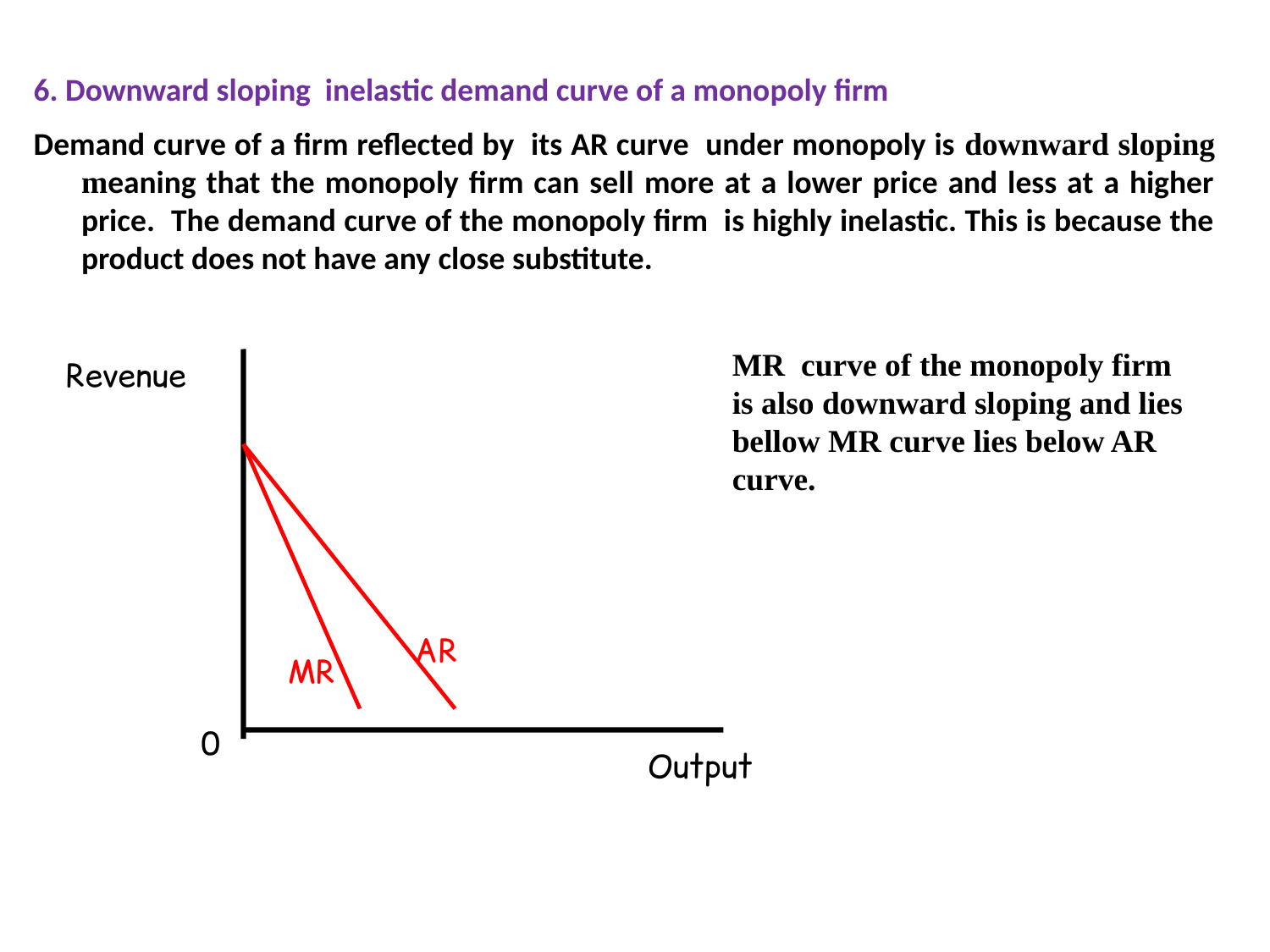

6. Downward sloping  inelastic demand curve of a monopoly firm
Demand curve of a firm reflected by  its AR curve  under monopoly is downward sloping meaning that the monopoly firm can sell more at a lower price and less at a higher price.  The demand curve of the monopoly firm  is highly inelastic. This is because the product does not have any close substitute.

MR  curve of the monopoly firm is also downward sloping and lies bellow MR curve lies below AR curve.
Revenue

AR
MR
0

Output